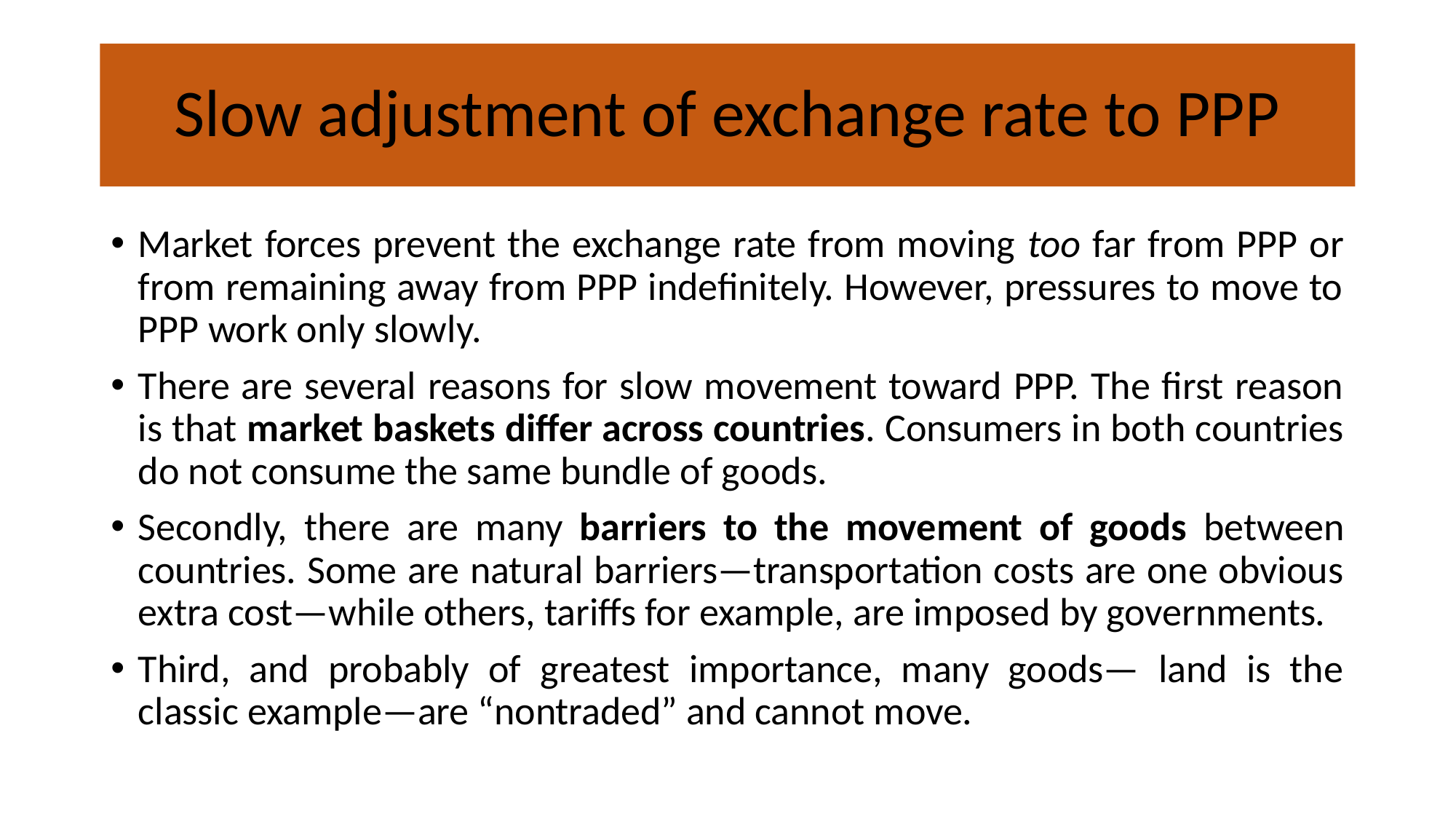

# Slow adjustment of exchange rate to PPP
Market forces prevent the exchange rate from moving too far from PPP or from remaining away from PPP indefinitely. However, pressures to move to PPP work only slowly.
There are several reasons for slow movement toward PPP. The first reason is that market baskets differ across countries. Consumers in both countries do not consume the same bundle of goods.
Secondly, there are many barriers to the movement of goods between countries. Some are natural barriers—transportation costs are one obvious extra cost—while others, tariffs for example, are imposed by governments.
Third, and probably of greatest importance, many goods— land is the classic example—are “nontraded” and cannot move.